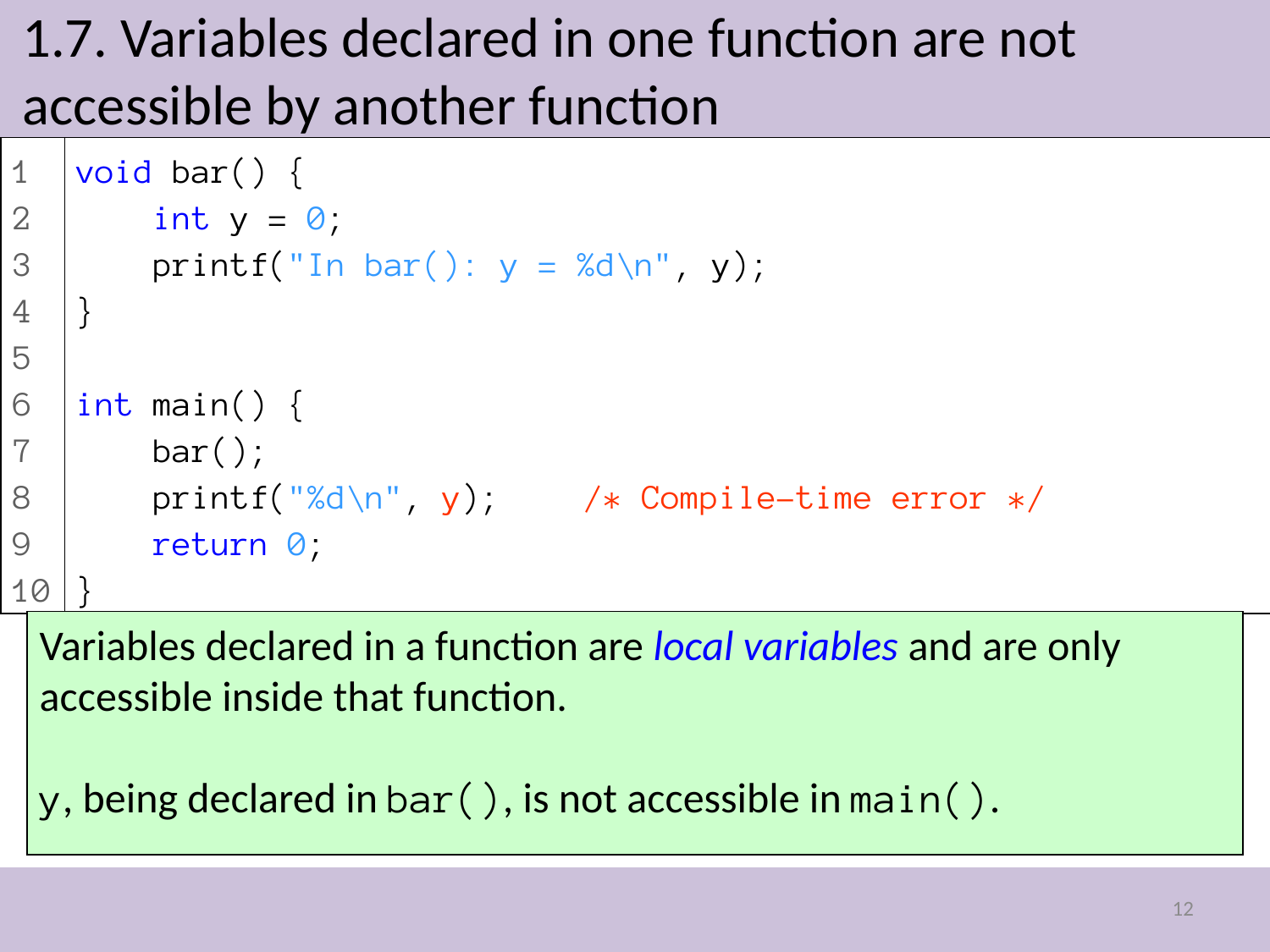

# 1.7. Variables declared in one function are not accessible by another function
1
2
3
4
5
6
7
8
9
10

void bar() {
    int y = 0;
    printf("In bar(): y = %d\n", y);
}

int main() {
    bar();
    printf("%d\n", y);	/* Compile-time error */
    return 0;
}
Variables declared in a function are local variables and are only accessible inside that function.

y, being declared in bar(), is not accessible in main().
12